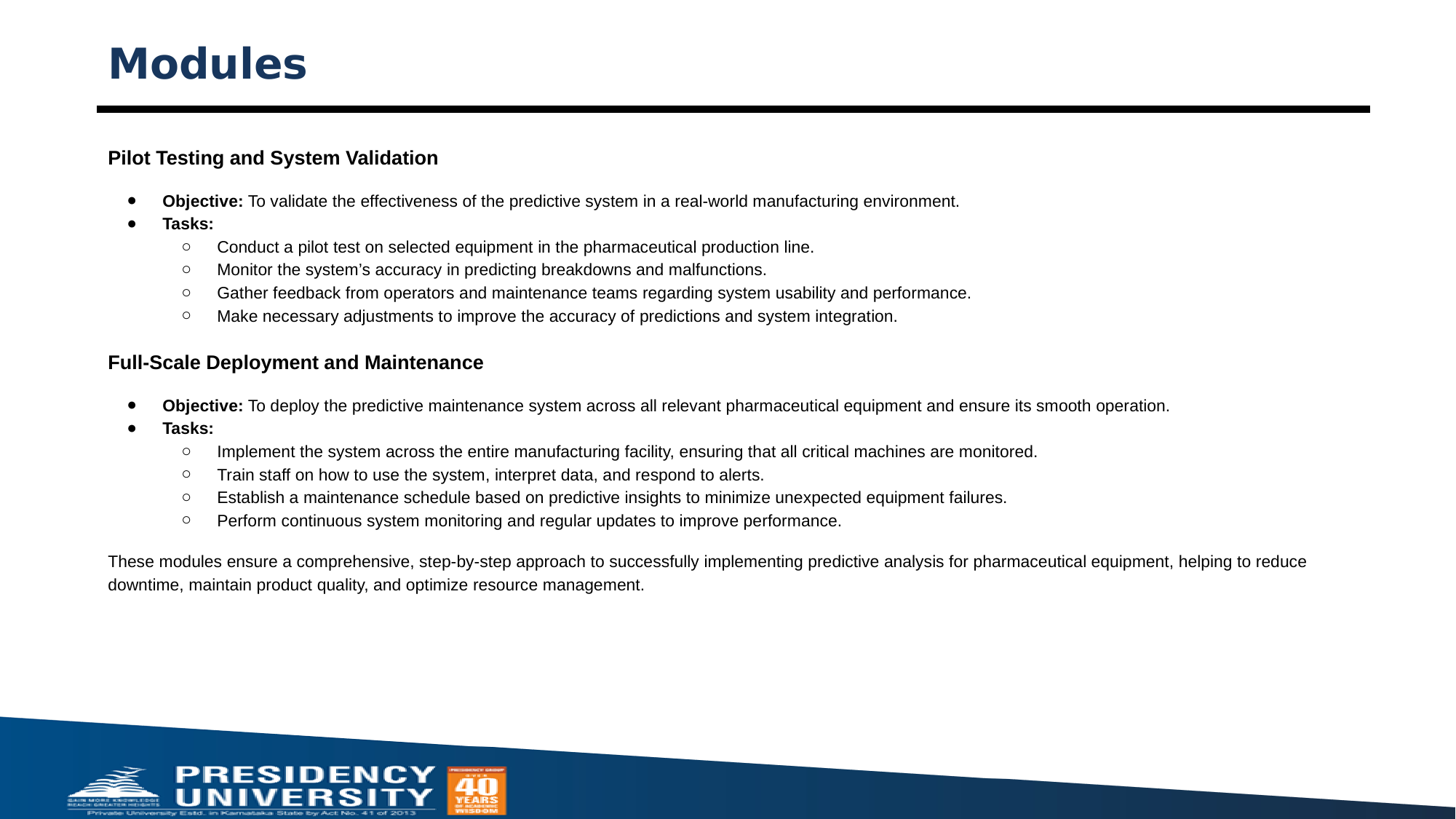

# Modules
Pilot Testing and System Validation
Objective: To validate the effectiveness of the predictive system in a real-world manufacturing environment.
Tasks:
Conduct a pilot test on selected equipment in the pharmaceutical production line.
Monitor the system’s accuracy in predicting breakdowns and malfunctions.
Gather feedback from operators and maintenance teams regarding system usability and performance.
Make necessary adjustments to improve the accuracy of predictions and system integration.
Full-Scale Deployment and Maintenance
Objective: To deploy the predictive maintenance system across all relevant pharmaceutical equipment and ensure its smooth operation.
Tasks:
Implement the system across the entire manufacturing facility, ensuring that all critical machines are monitored.
Train staff on how to use the system, interpret data, and respond to alerts.
Establish a maintenance schedule based on predictive insights to minimize unexpected equipment failures.
Perform continuous system monitoring and regular updates to improve performance.
These modules ensure a comprehensive, step-by-step approach to successfully implementing predictive analysis for pharmaceutical equipment, helping to reduce downtime, maintain product quality, and optimize resource management.